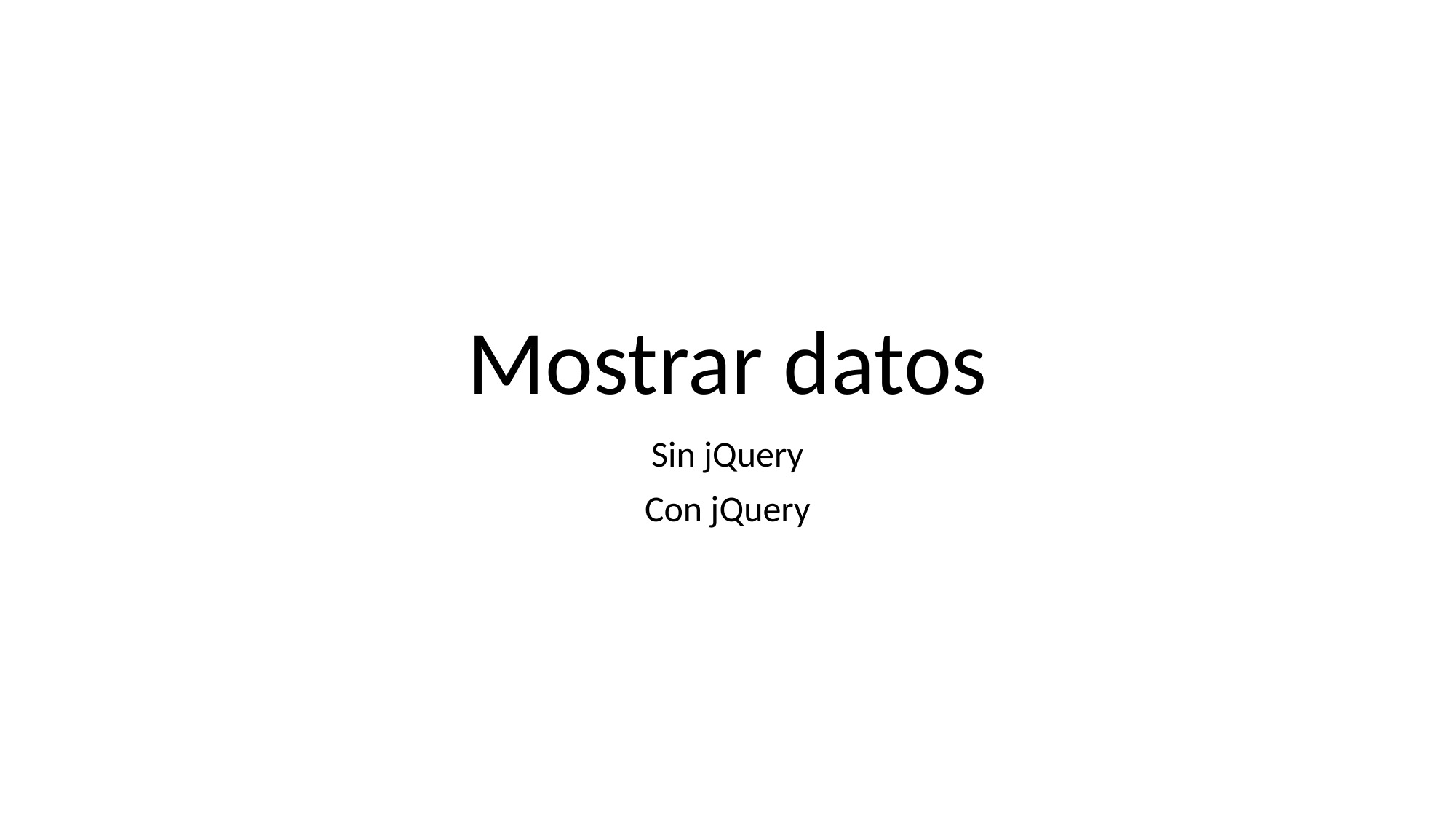

# Mostrar datos
Sin jQuery
Con jQuery